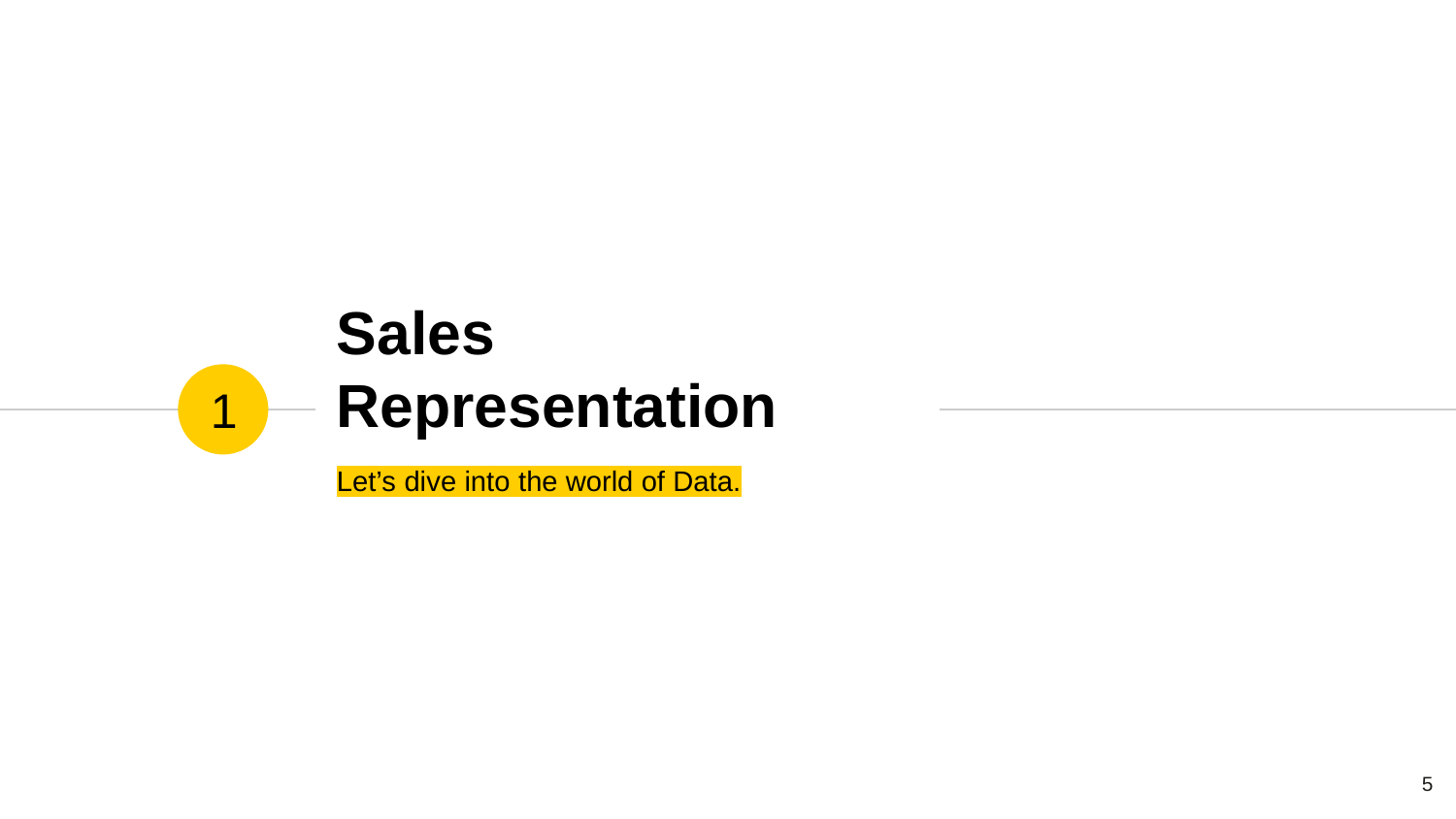

# Sales Representation
1
Let’s dive into the world of Data.
5